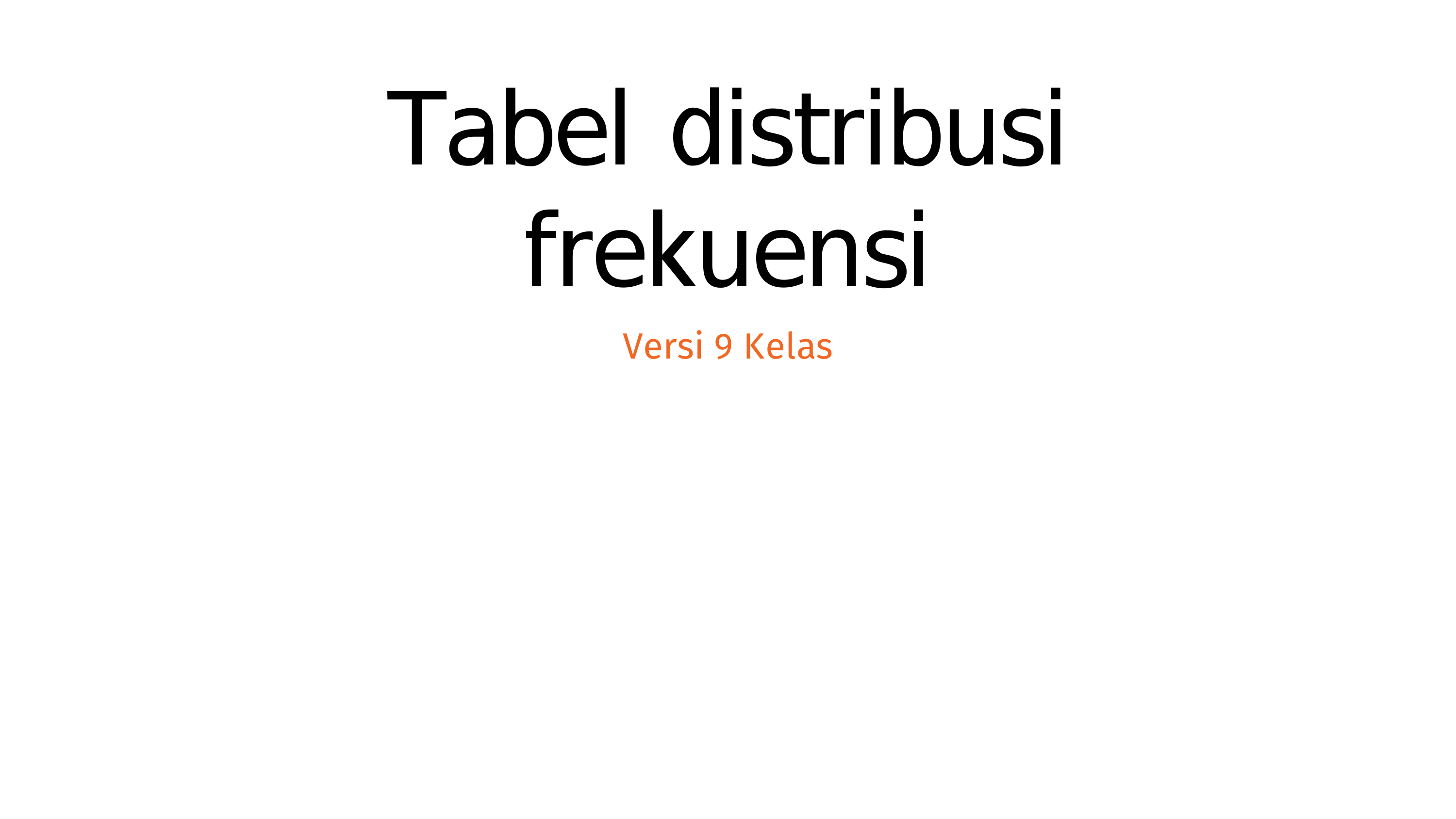

# Tabel distribusi frekuensi
Versi 9 Kelas